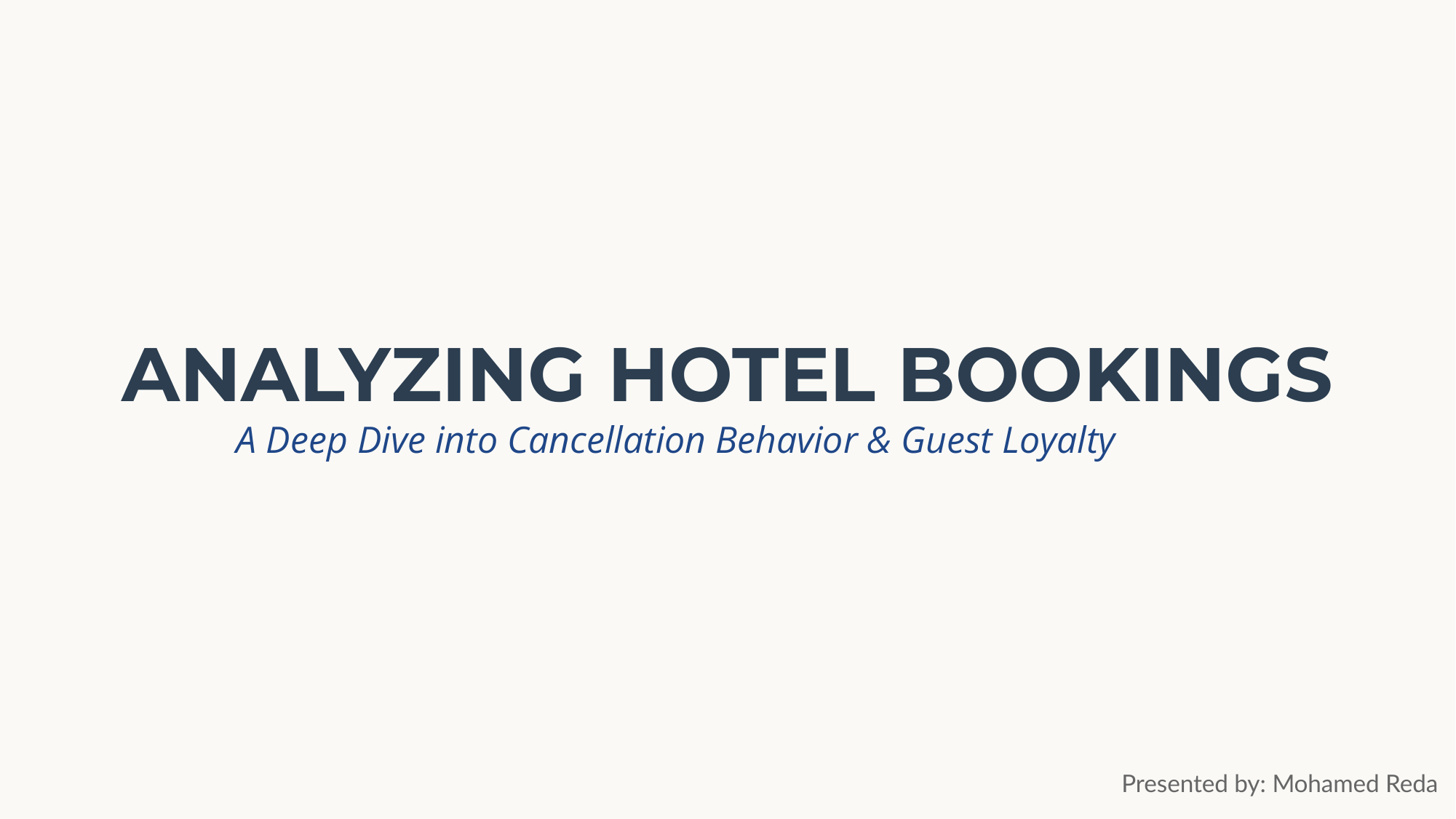

ANALYZING HOTEL BOOKINGS
A Deep Dive into Cancellation Behavior & Guest Loyalty

Presented by: Mohamed Reda